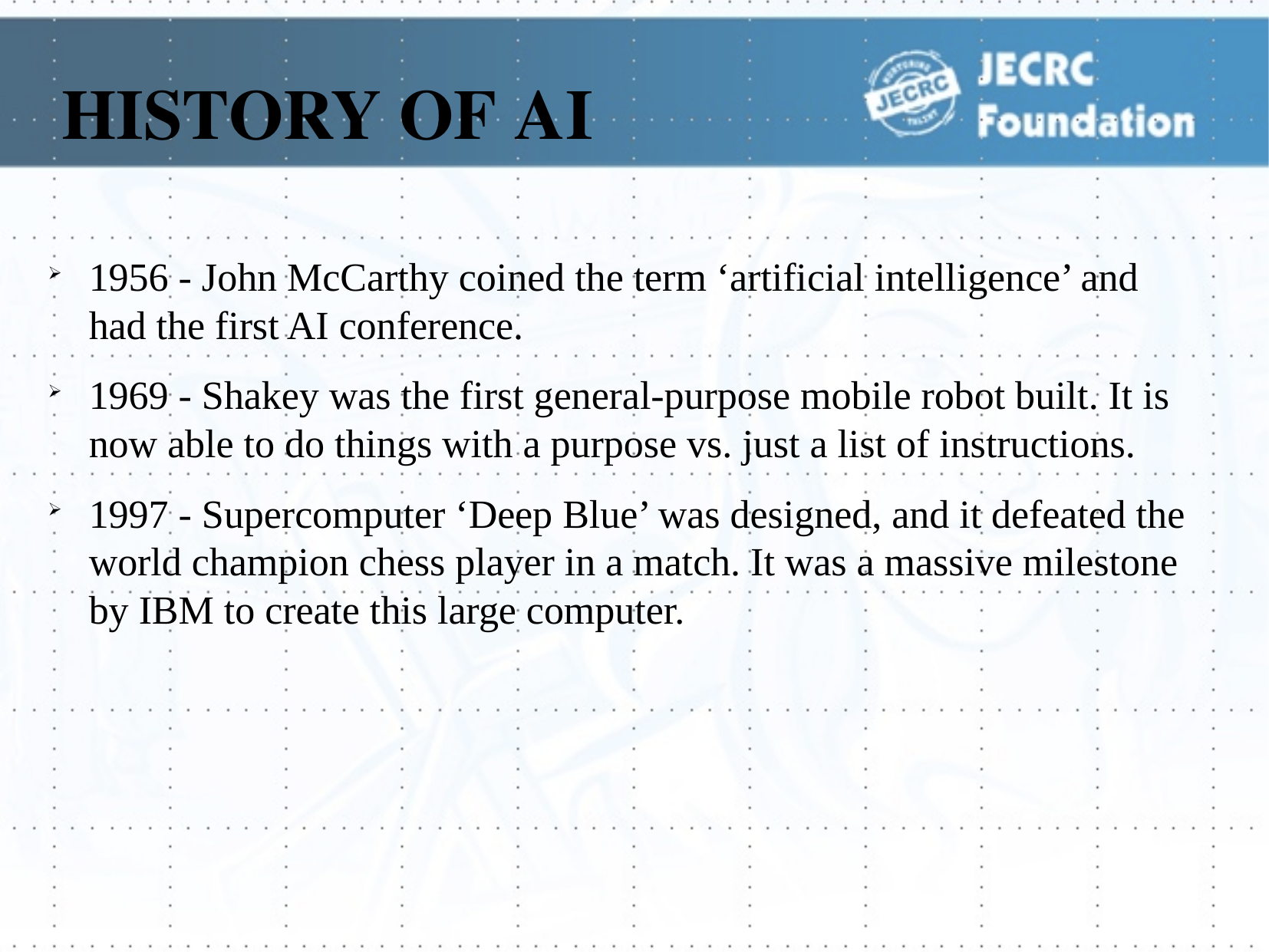

# HISTORY OF AI
1956 - John McCarthy coined the term ‘artificial intelligence’ and had the first AI conference.
1969 - Shakey was the first general-purpose mobile robot built. It is now able to do things with a purpose vs. just a list of instructions.
1997 - Supercomputer ‘Deep Blue’ was designed, and it defeated the world champion chess player in a match. It was a massive milestone by IBM to create this large computer.